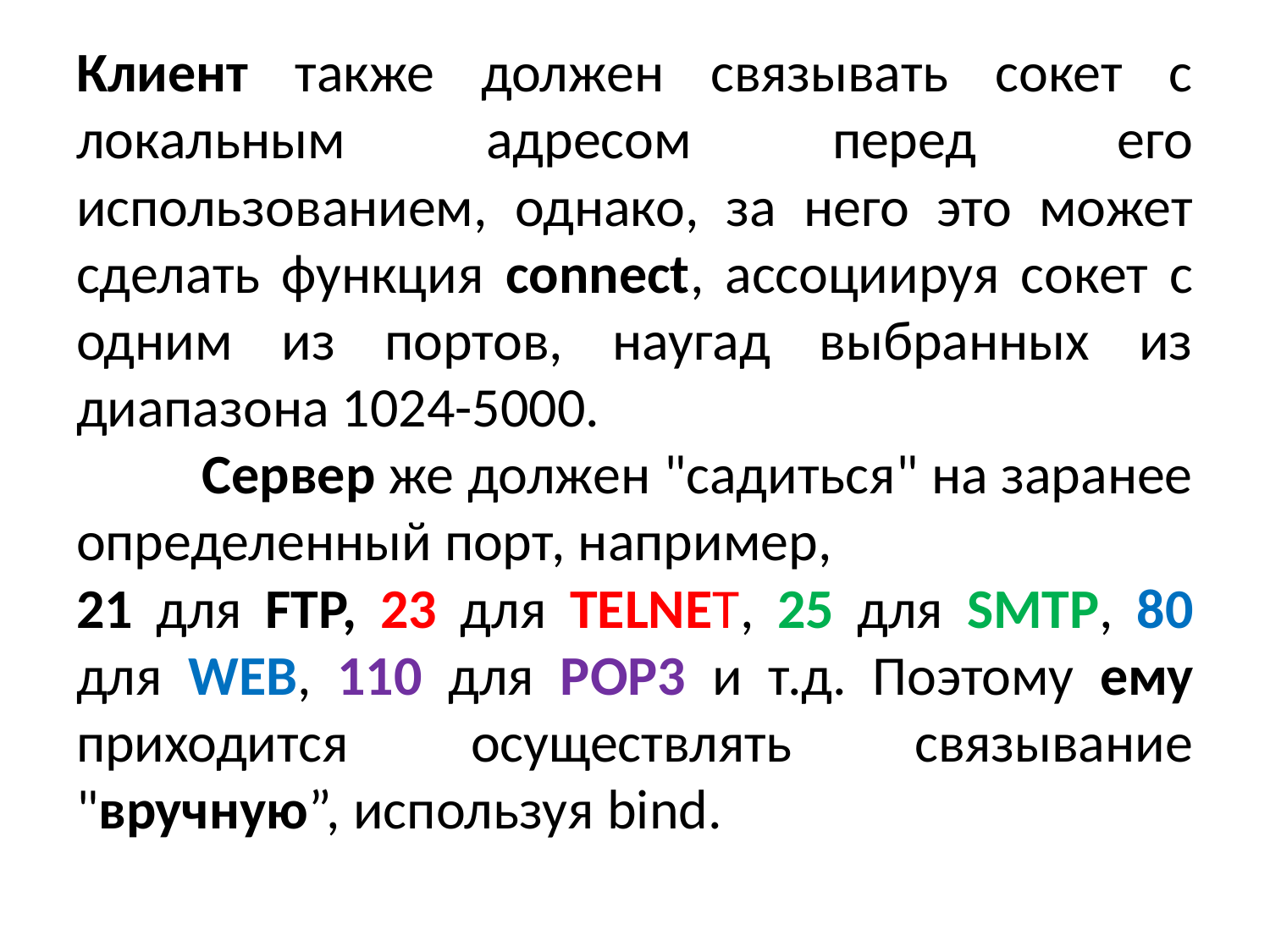

Клиент также должен связывать сокет с локальным адресом перед его использованием, однако, за него это может сделать функция connect, ассоциируя сокет с одним из портов, наугад выбранных из диапазона 1024-5000.
	Сервер же должен "садиться" на заранее определенный порт, например,
21 для FTP, 23 для TELNET, 25 для SMTP, 80 для WEB, 110 для POP3 и т.д. Поэтому ему приходится осуществлять связывание "вручную”, используя bind.